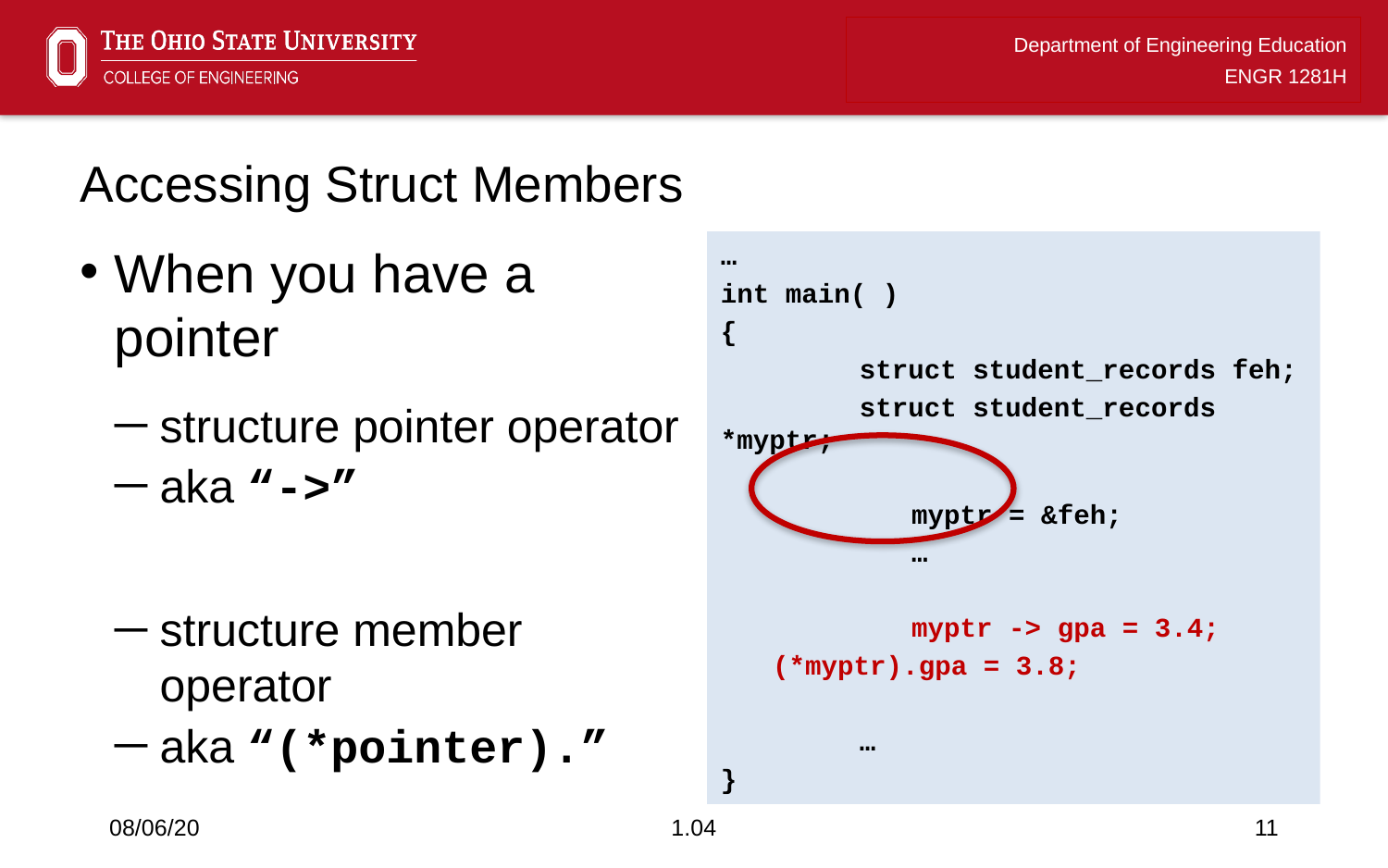

# Accessing Struct Members
…
int main( )
{
	struct student_records feh;
	struct student_records *myptr;

		myptr = &feh;
		…

		myptr -> gpa = 3.4;
	(*myptr).gpa = 3.8;

	…
}
When you have a pointer
structure pointer operator
aka “->”

structure member operator
aka “(*pointer).”

08/06/20
1.04
11